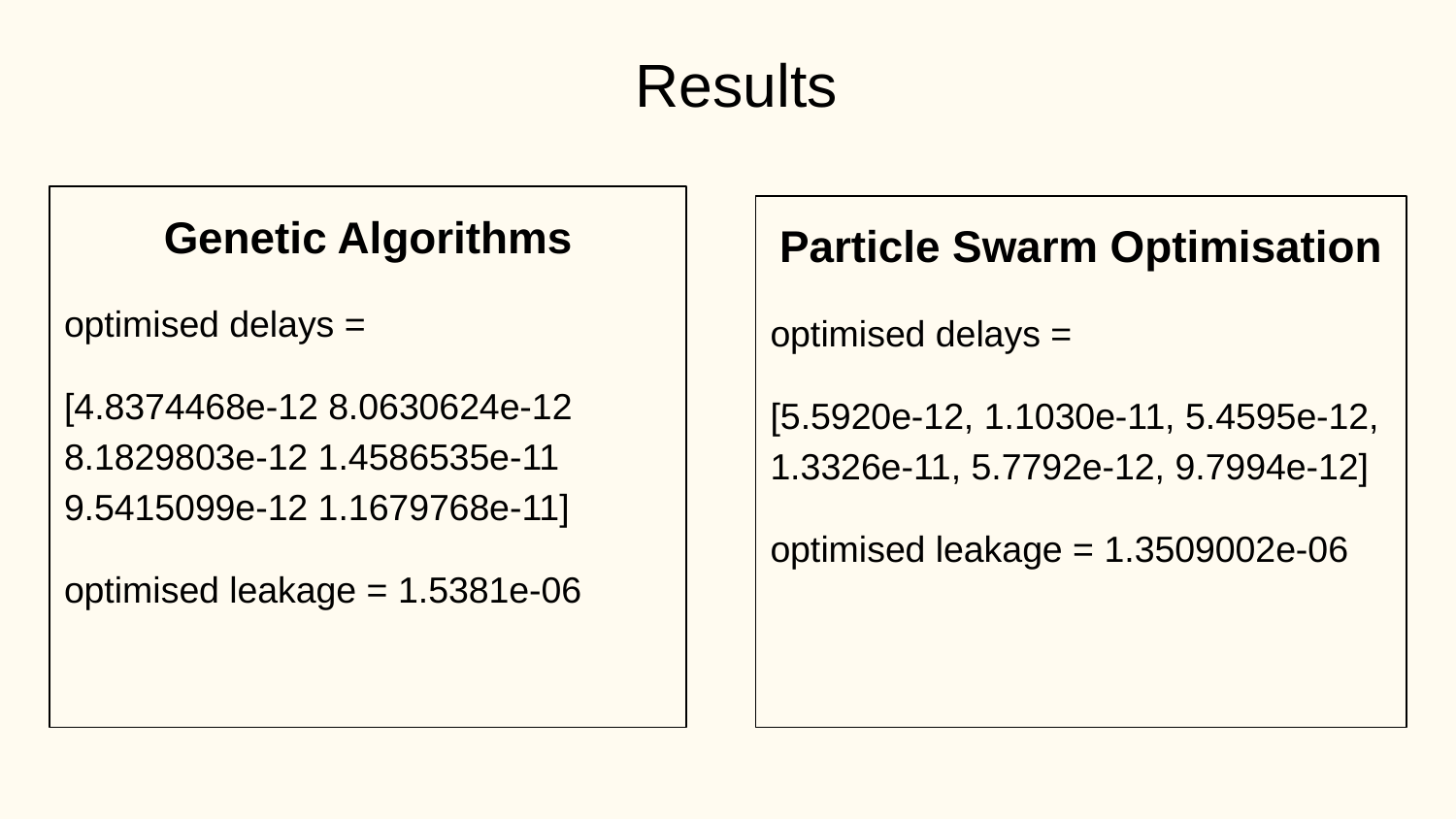

# Results
Genetic Algorithms
optimised delays =
[4.8374468e-12 8.0630624e-12 8.1829803e-12 1.4586535e-11 9.5415099e-12 1.1679768e-11]
optimised leakage = 1.5381e-06

Particle Swarm Optimisation
optimised delays =
[5.5920e-12, 1.1030e-11, 5.4595e-12, 1.3326e-11, 5.7792e-12, 9.7994e-12]
optimised leakage = 1.3509002e-06